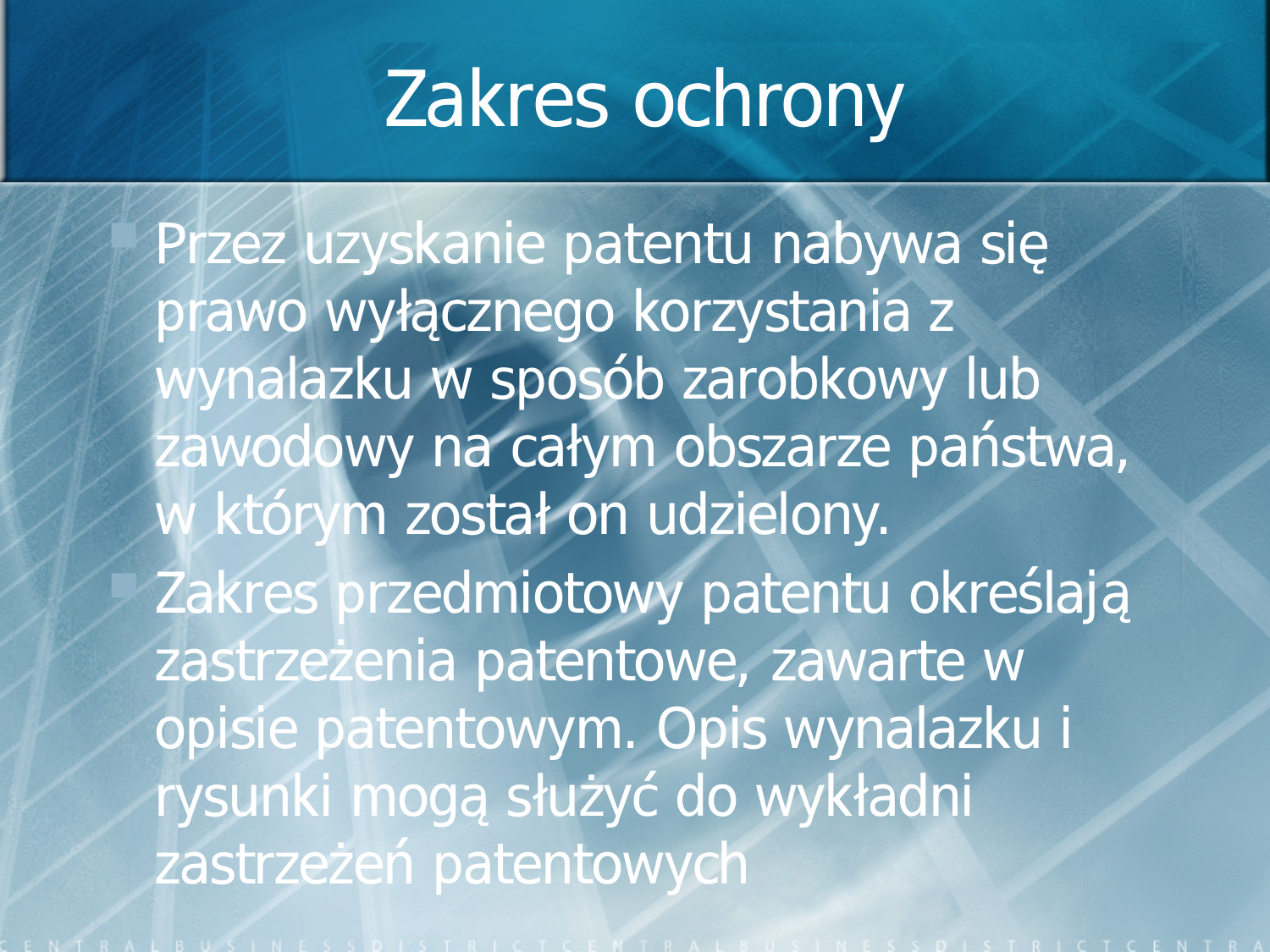

# Zakres ochrony
Przez uzyskanie patentu nabywa się prawo wyłącznego korzystania z wynalazku w sposób zarobkowy lub zawodowy na całym obszarze państwa, w którym został on udzielony.
Zakres przedmiotowy patentu określają zastrzeżenia patentowe, zawarte w opisie patentowym. Opis wynalazku i rysunki mogą służyć do wykładni zastrzeżeń patentowych